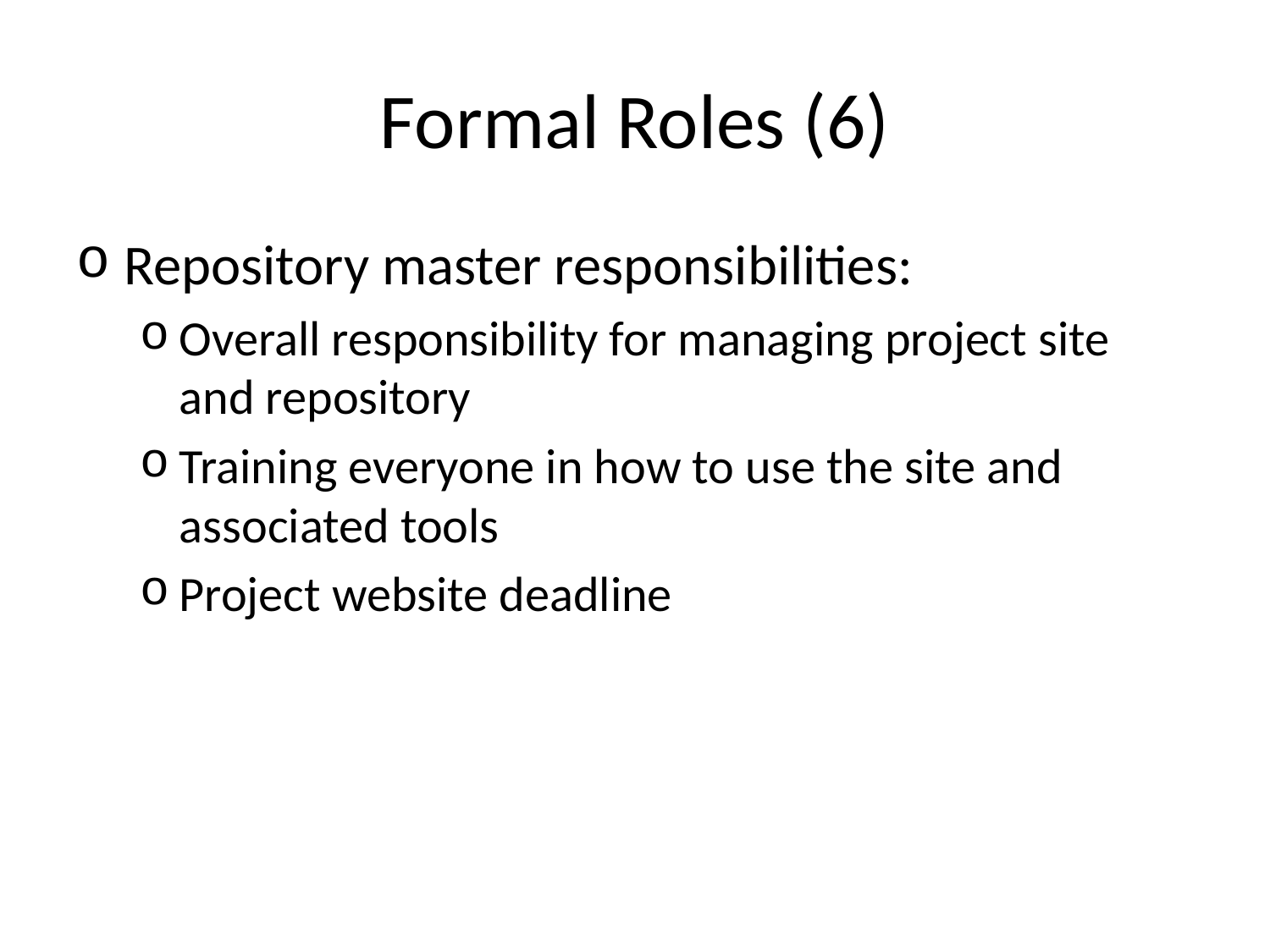

# Formal Roles (6)
Repository master responsibilities:
Overall responsibility for managing project site and repository
Training everyone in how to use the site and associated tools
Project website deadline